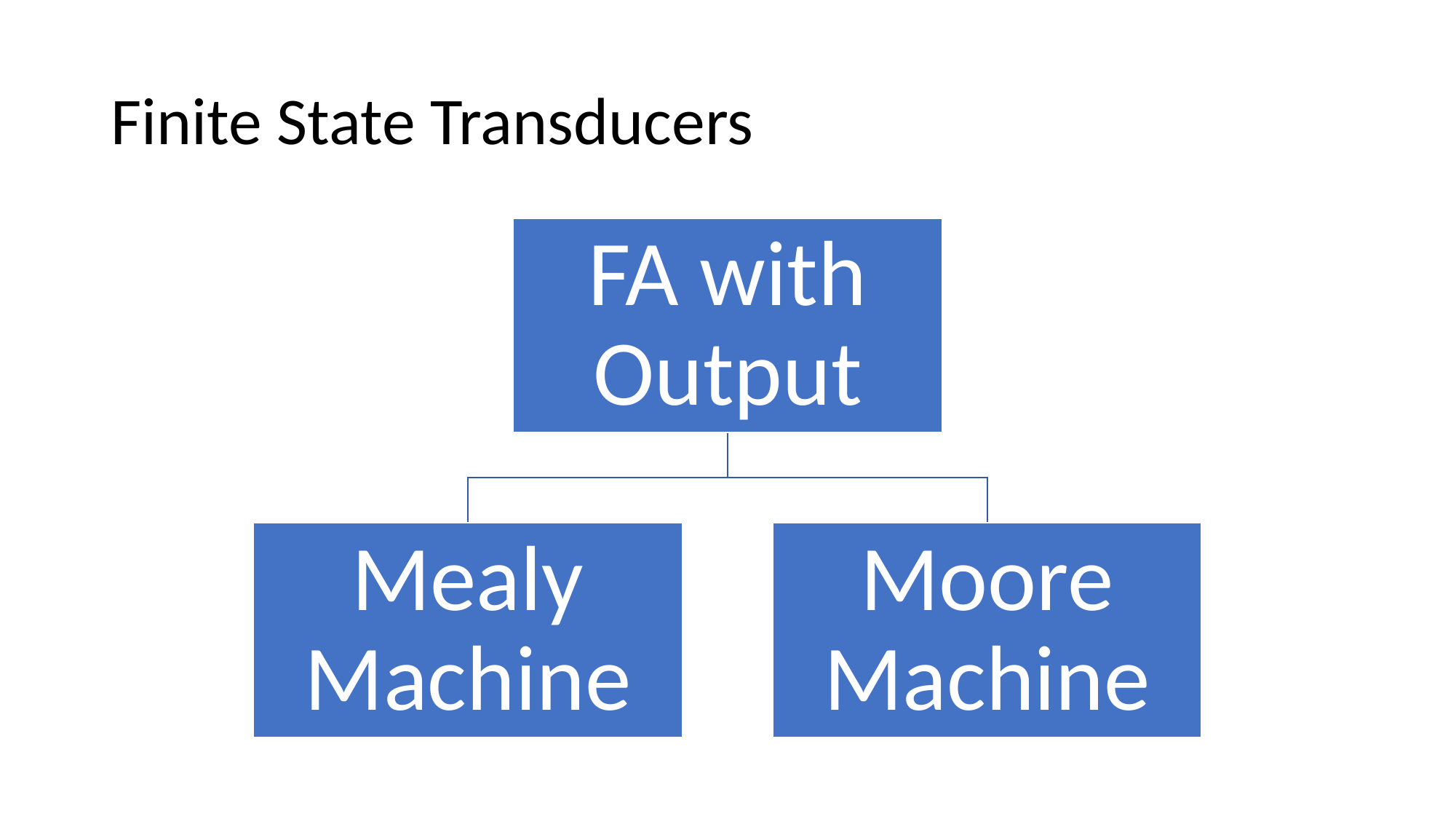

# Finite State Transducers
FA with Output
Mealy Machine
Moore Machine